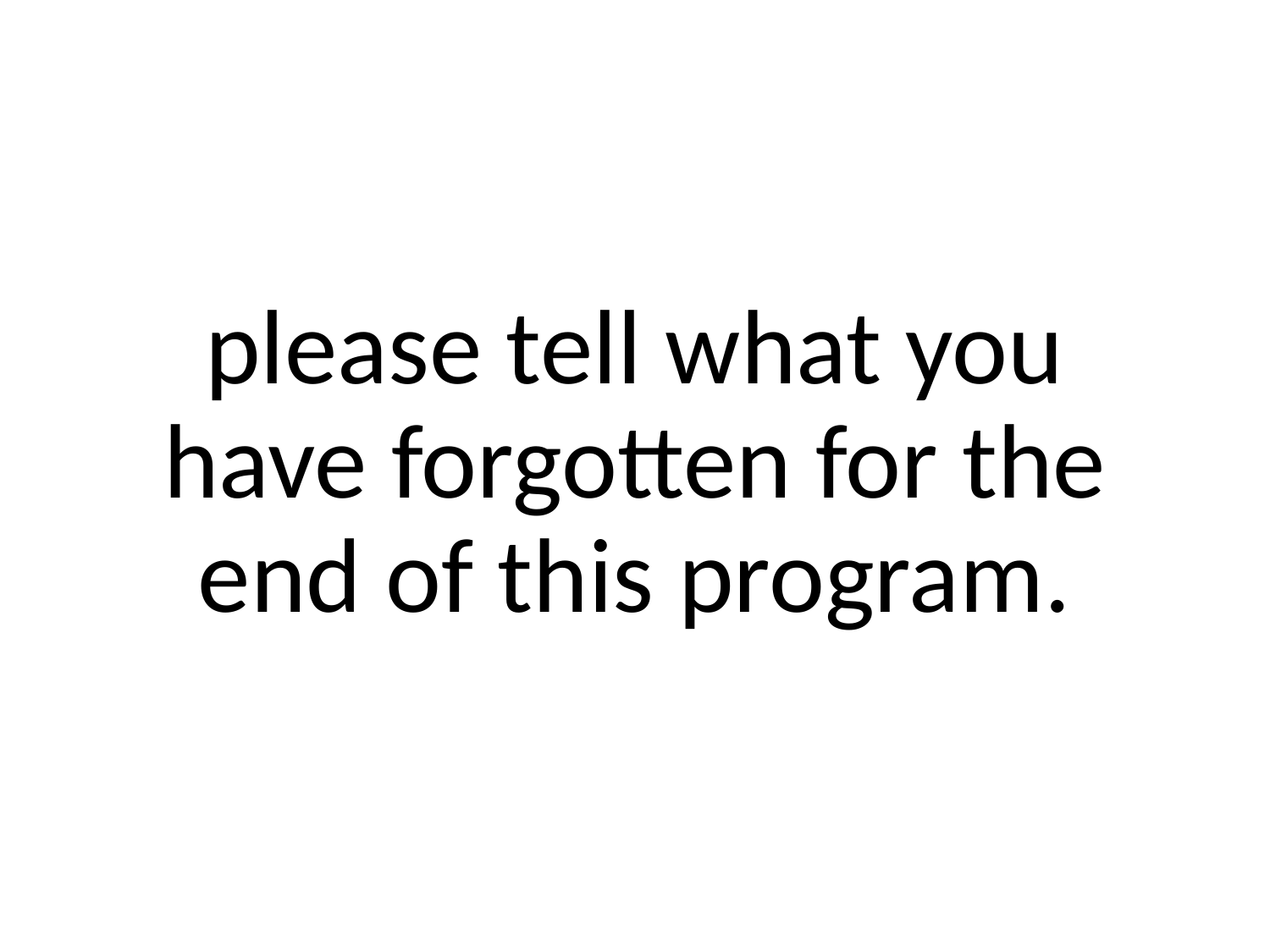

# please tell what you have forgotten for the end of this program.